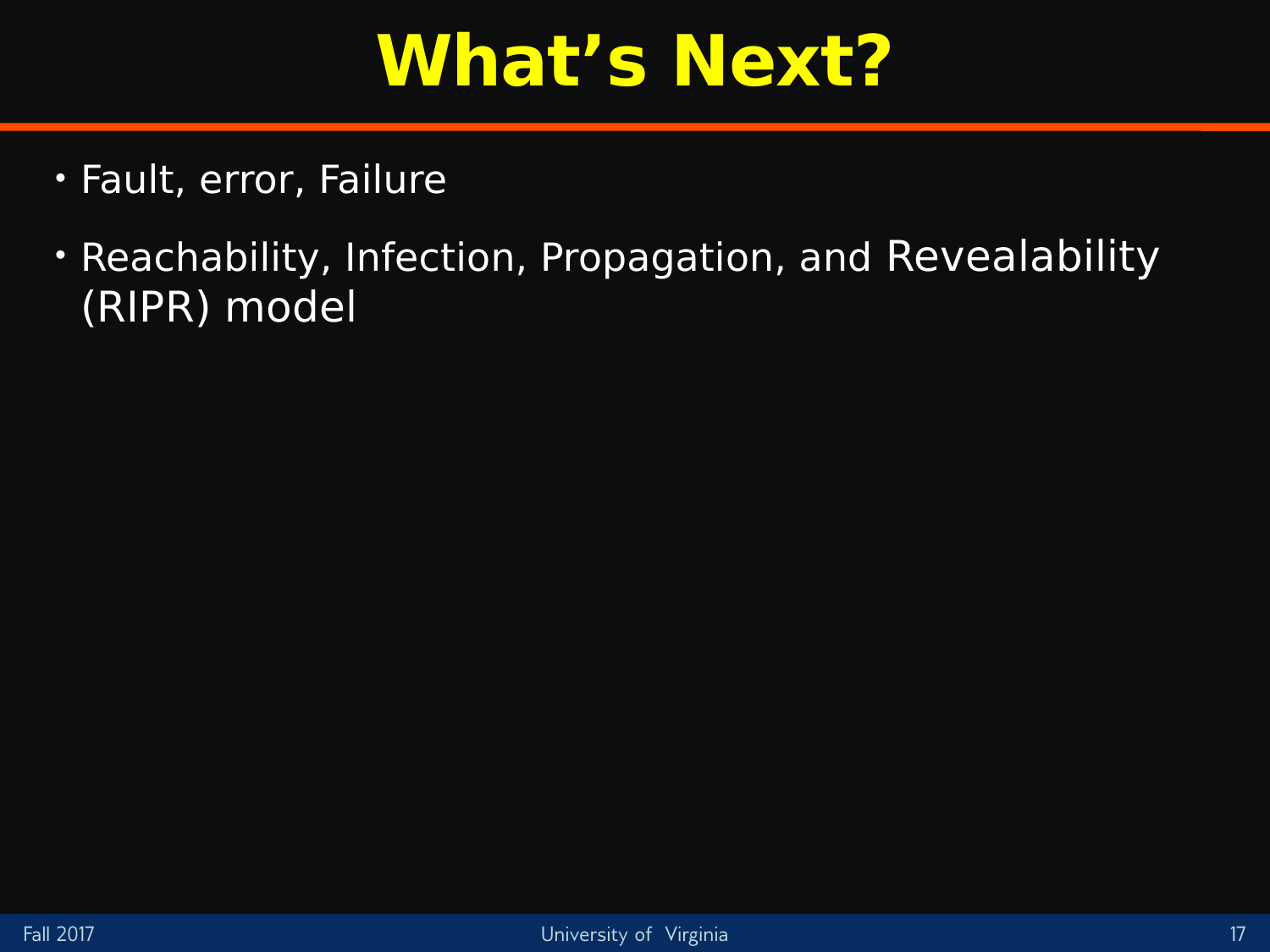

# What’s Next?
Fault, error, Failure
Reachability, Infection, Propagation, and Revealability (RIPR) model